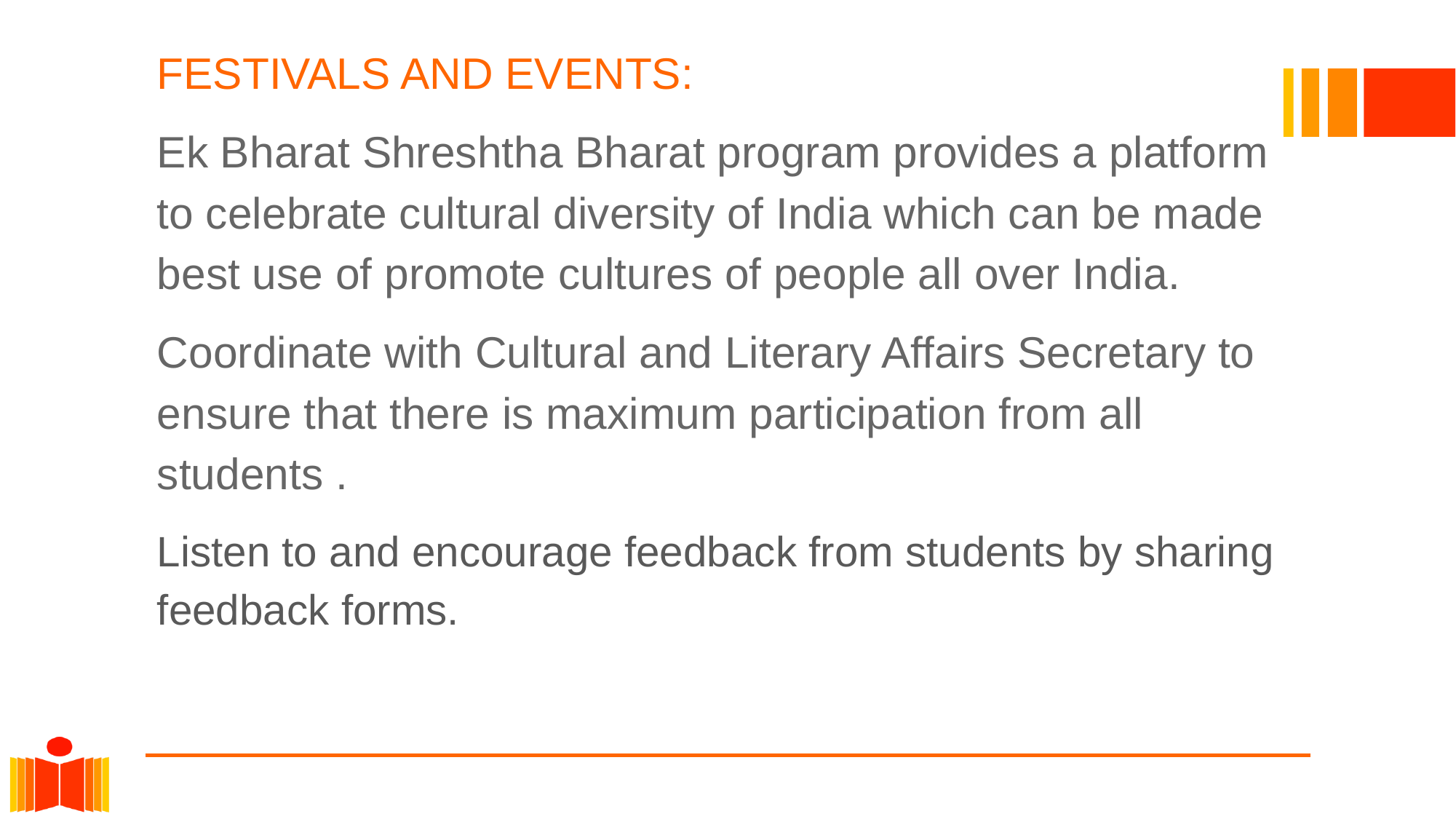

# FESTIVALS AND EVENTS:
Ek Bharat Shreshtha Bharat program provides a platform to celebrate cultural diversity of India which can be made best use of promote cultures of people all over India.
Coordinate with Cultural and Literary Affairs Secretary to ensure that there is maximum participation from all students .
Listen to and encourage feedback from students by sharing feedback forms.